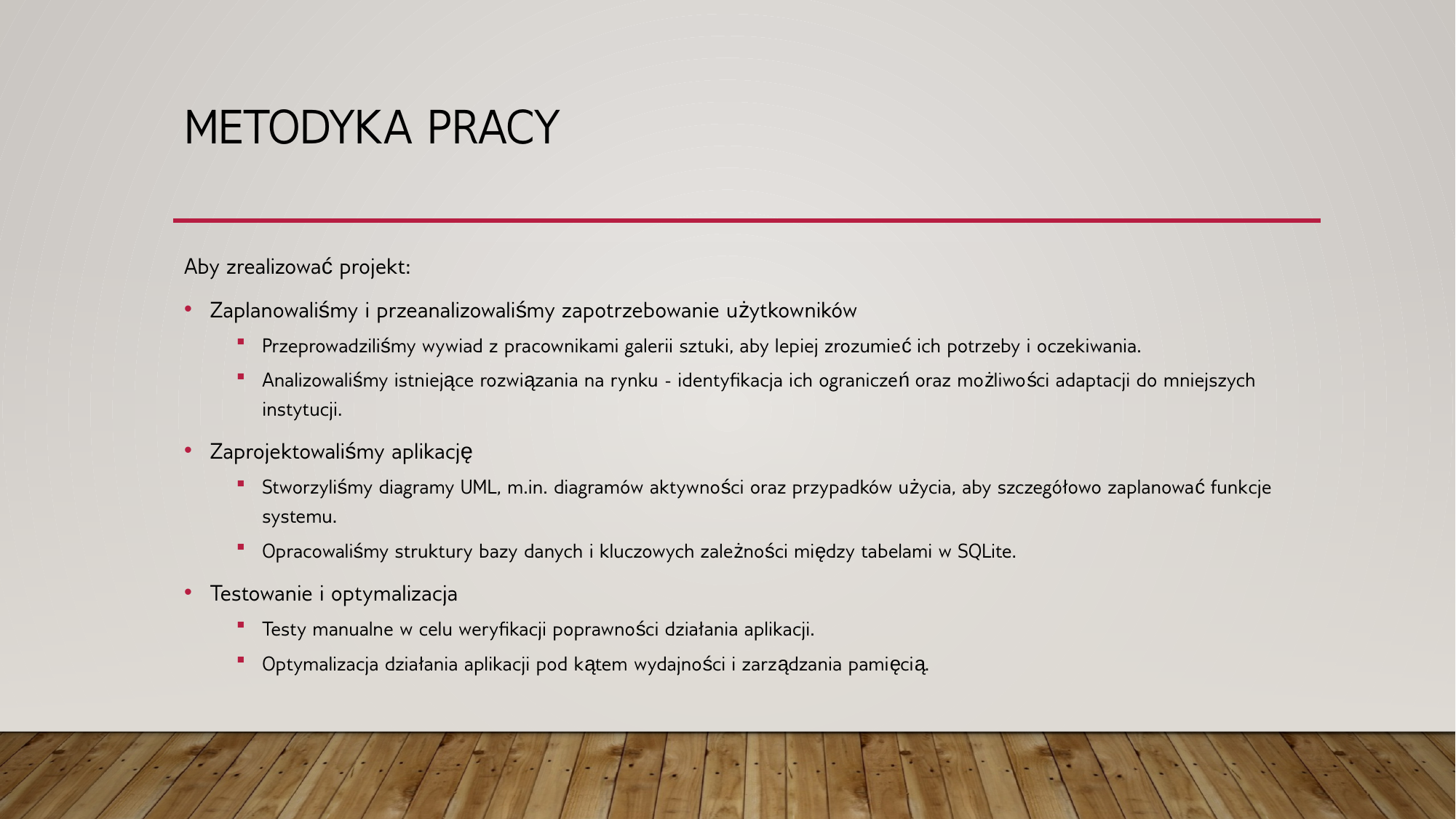

# Metodyka Pracy
Aby zrealizować projekt:
Zaplanowaliśmy i przeanalizowaliśmy zapotrzebowanie użytkowników
Przeprowadziliśmy wywiad z pracownikami galerii sztuki, aby lepiej zrozumieć ich potrzeby i oczekiwania.
Analizowaliśmy istniejące rozwiązania na rynku - identyfikacja ich ograniczeń oraz możliwości adaptacji do mniejszych instytucji.
Zaprojektowaliśmy aplikację
Stworzyliśmy diagramy UML, m.in. diagramów aktywności oraz przypadków użycia, aby szczegółowo zaplanować funkcje systemu.
Opracowaliśmy struktury bazy danych i kluczowych zależności między tabelami w SQLite.
Testowanie i optymalizacja
Testy manualne w celu weryfikacji poprawności działania aplikacji.
Optymalizacja działania aplikacji pod kątem wydajności i zarządzania pamięcią.